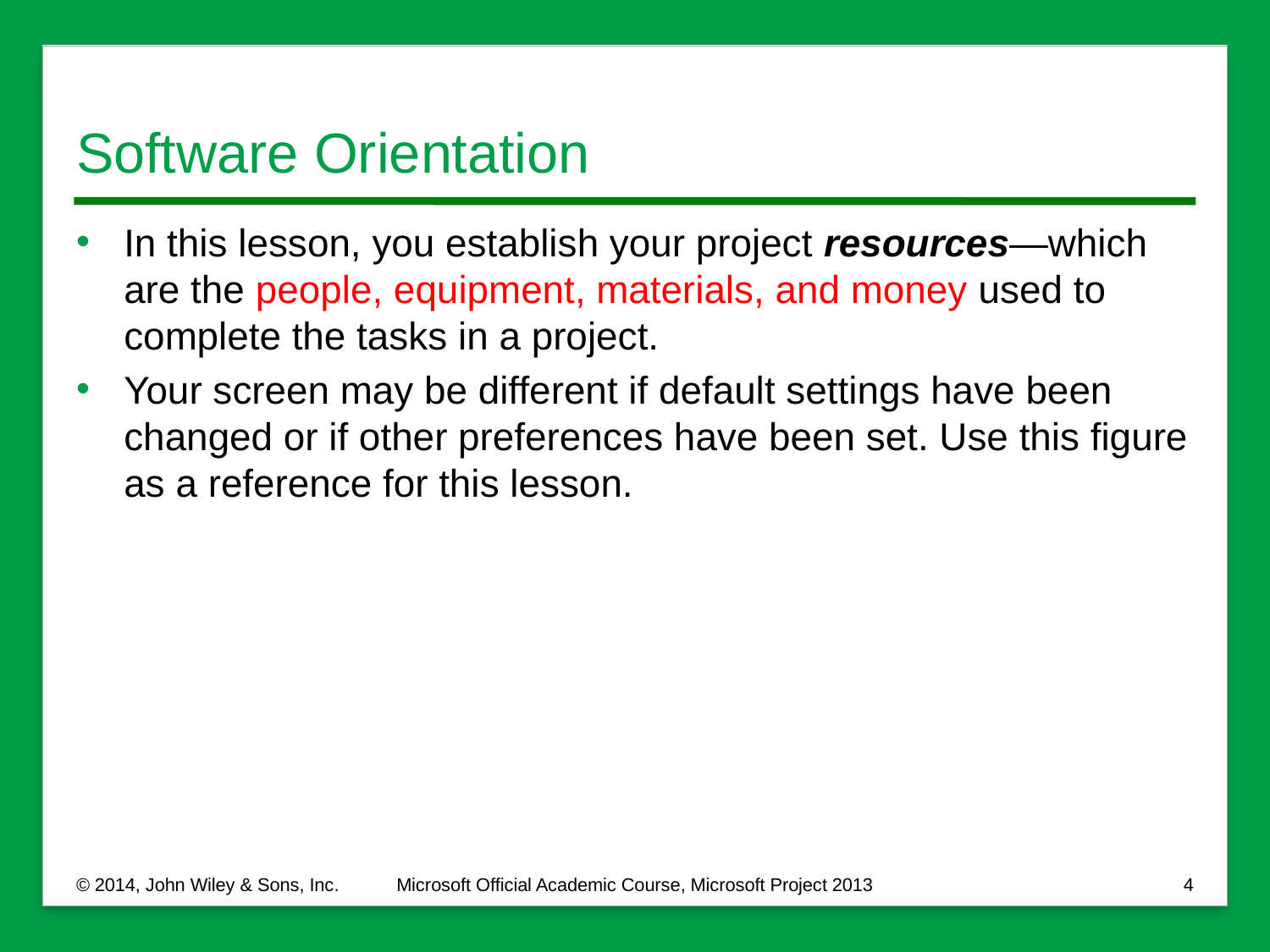

# Software Orientation
In this lesson, you establish your project resources—which are the people, equipment, materials, and money used to complete the tasks in a project.
Your screen may be different if default settings have been changed or if other preferences have been set. Use this figure as a reference for this lesson.
© 2014, John Wiley & Sons, Inc.
Microsoft Official Academic Course, Microsoft Project 2013
4